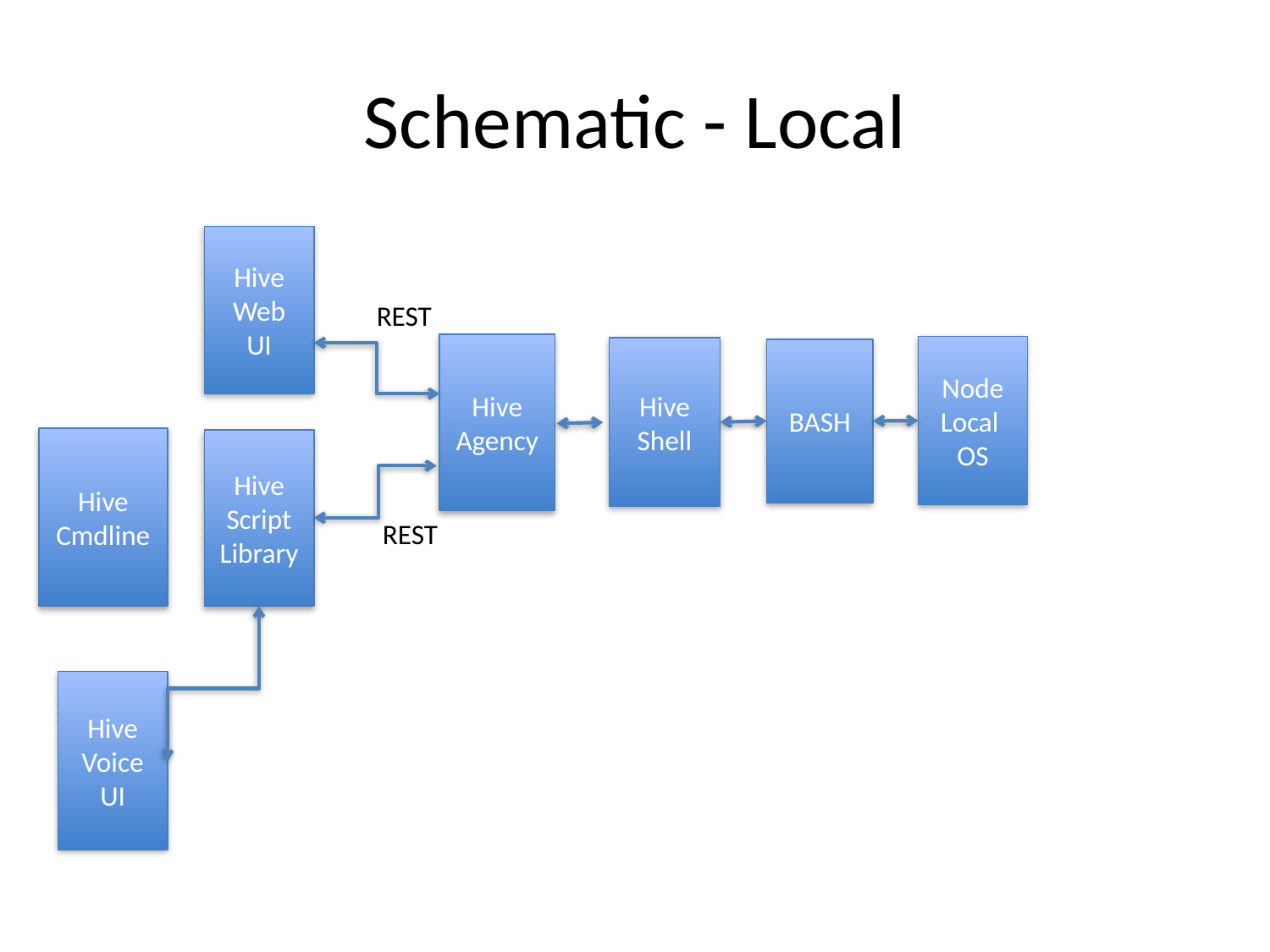

# Schematic - Local
Hive
Web
UI
REST
Hive
Agency
Node Local
OS
Hive Shell
BASH
Hive Cmdline
Hive Script Library
REST
Hive Voice UI